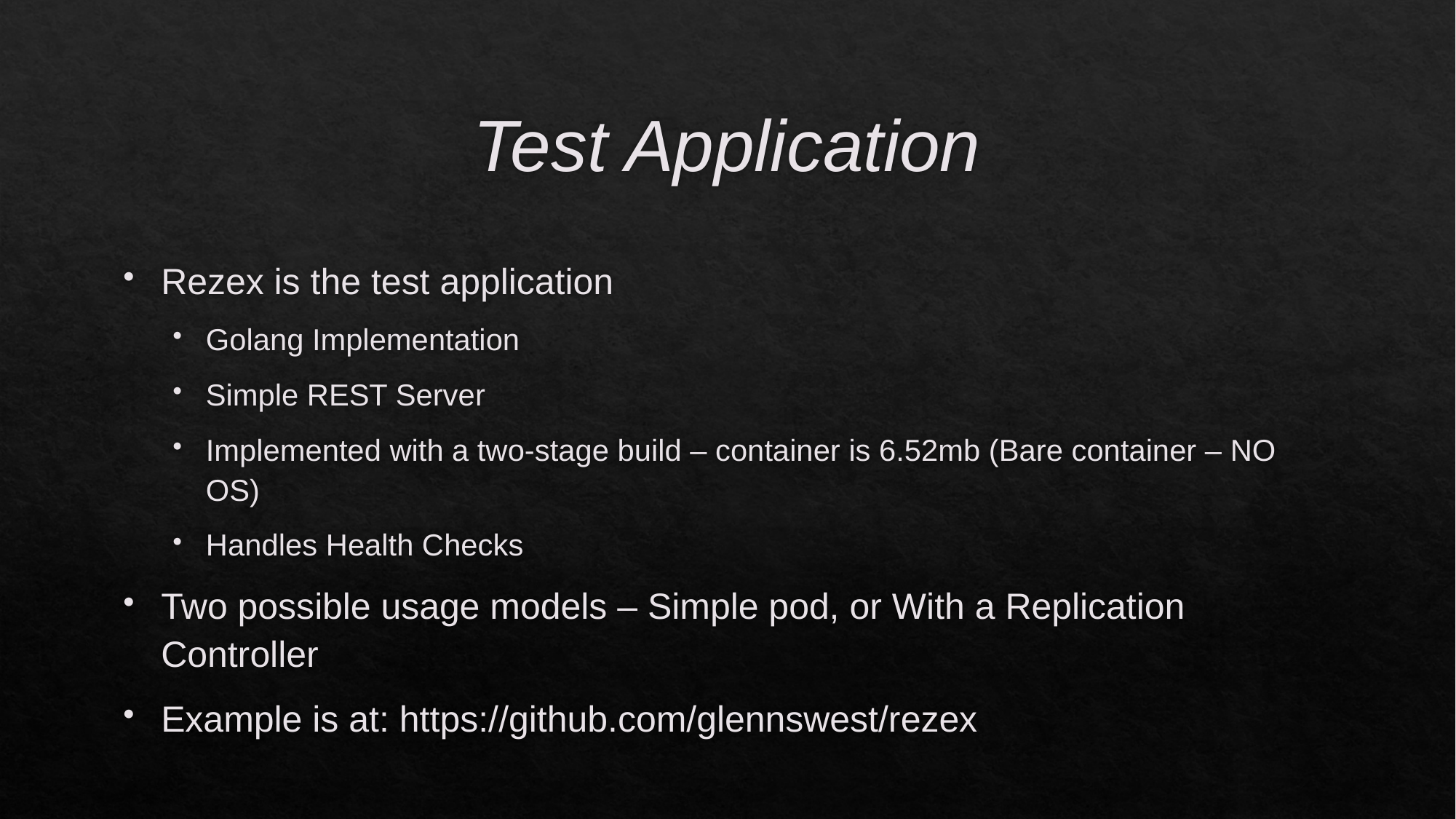

# Test Application
Rezex is the test application
Golang Implementation
Simple REST Server
Implemented with a two-stage build – container is 6.52mb (Bare container – NO OS)
Handles Health Checks
Two possible usage models – Simple pod, or With a Replication Controller
Example is at: https://github.com/glennswest/rezex